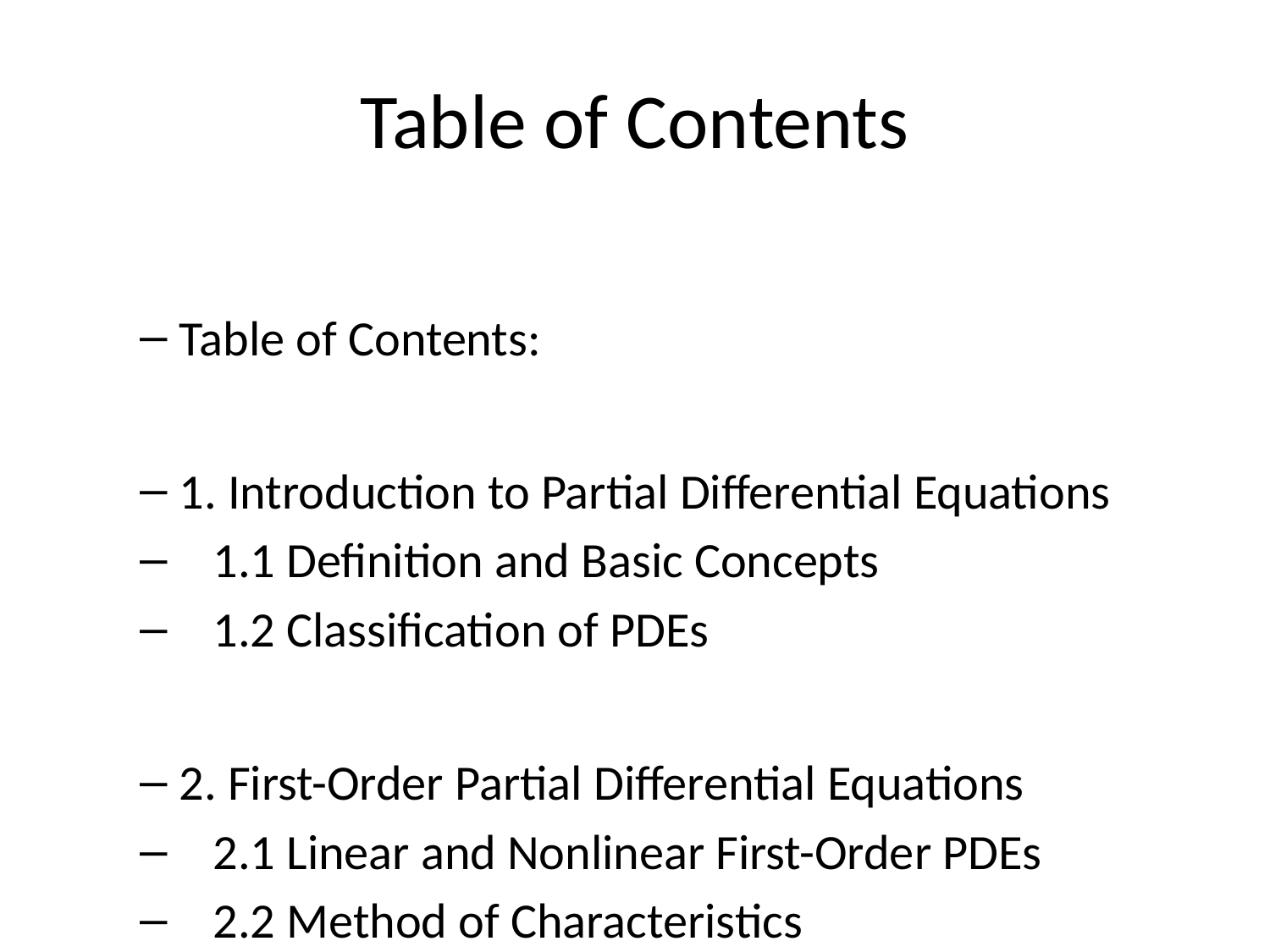

# Table of Contents

Table of Contents:

1. Introduction to Partial Differential Equations
   1.1 Definition and Basic Concepts
   1.2 Classification of PDEs

2. First-Order Partial Differential Equations
   2.1 Linear and Nonlinear First-Order PDEs
   2.2 Method of Characteristics
   2.3 Initial Value Problems

3. Second-Order Partial Differential Equations
   3.1 Classification of Second-Order PDEs
   3.2 Methods for Solving Linear Second-Order PDEs
      3.2.1 Wave Equation
      3.2.2 Heat Equation
      3.2.3 Laplace's Equation
   3.3 Boundary Value Problems

4. Elliptic, Parabolic, and Hyperbolic PDEs
   4.1 Elliptic PDEs
   4.2 Parabolic PDEs
   4.3 Hyperbolic PDEs

5. Numerical Methods for Solving PDEs
   5.1 Finite Difference Method
   5.2 Finite Element Method
   5.3 Finite Volume Method

6. Applications of PDEs
   6.1 Heat Conduction
   6.2 Fluid Dynamics
   6.3 Electromagnetism
   6.4 Quantum Mechanics

7. Nonlinear Partial Differential Equations
   7.1 Nonlinear Conservation Laws
   7.2 Soliton Equations
   7.3 Burgers' Equation

8. Advanced Topics in PDEs
   8.1 Fourier Analysis and PDEs
   8.2 Sobolev Spaces and PDEs
   8.3 Existence and Uniqueness of Solutions

9. Conclusion

10. References